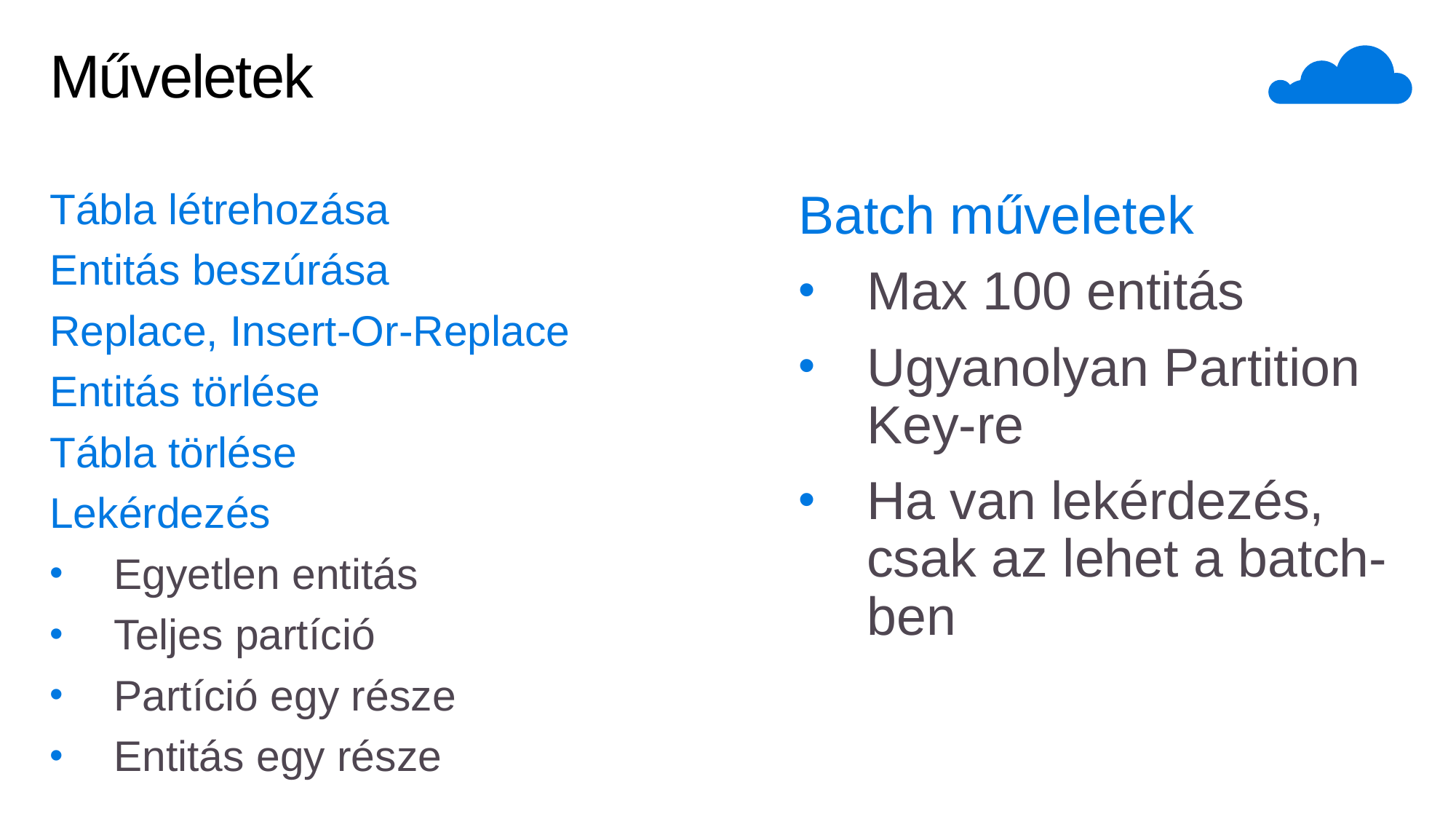

# Műveletek
Tábla létrehozása
Entitás beszúrása
Replace, Insert-Or-Replace
Entitás törlése
Tábla törlése
Lekérdezés
Egyetlen entitás
Teljes partíció
Partíció egy része
Entitás egy része
Batch műveletek
Max 100 entitás
Ugyanolyan Partition Key-re
Ha van lekérdezés, csak az lehet a batch-ben